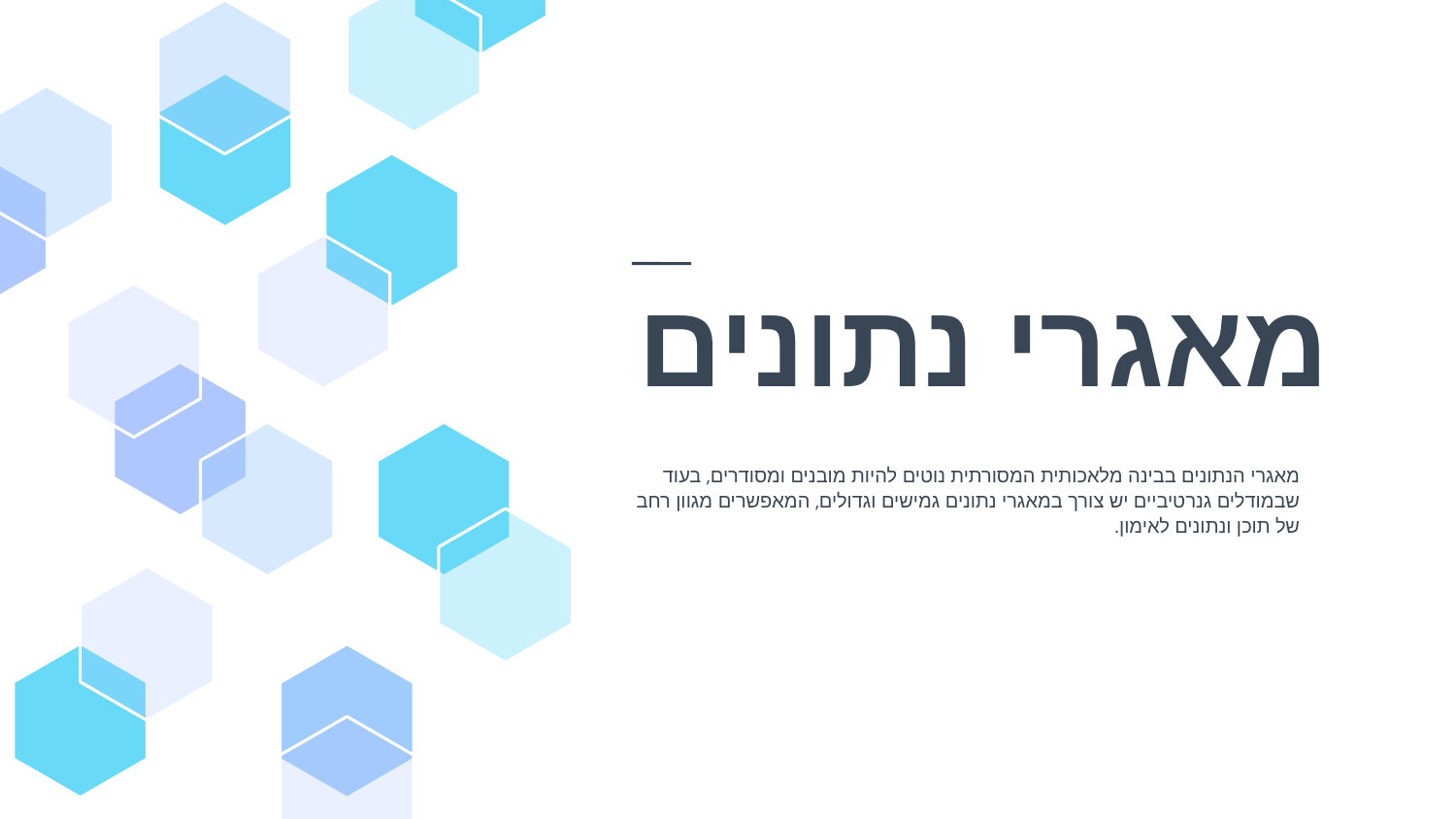

# מאגרי נתונים
מאגרי הנתונים בבינה מלאכותית המסורתית נוטים להיות מובנים ומסודרים, בעוד שבמודלים גנרטיביים יש צורך במאגרי נתונים גמישים וגדולים, המאפשרים מגוון רחב של תוכן ונתונים לאימון.